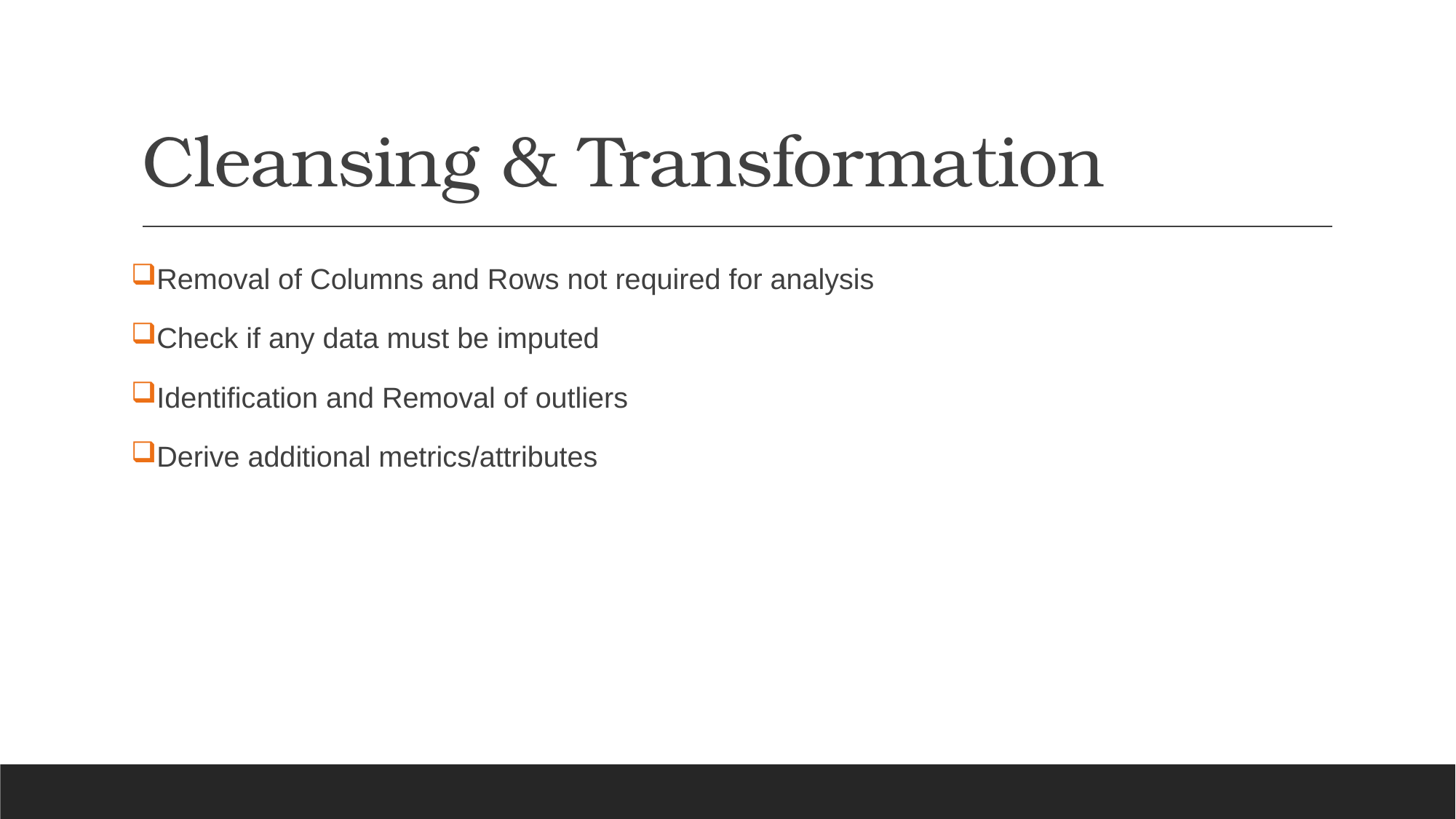

# Cleansing & Transformation
Removal of Columns and Rows not required for analysis
Check if any data must be imputed
Identification and Removal of outliers
Derive additional metrics/attributes